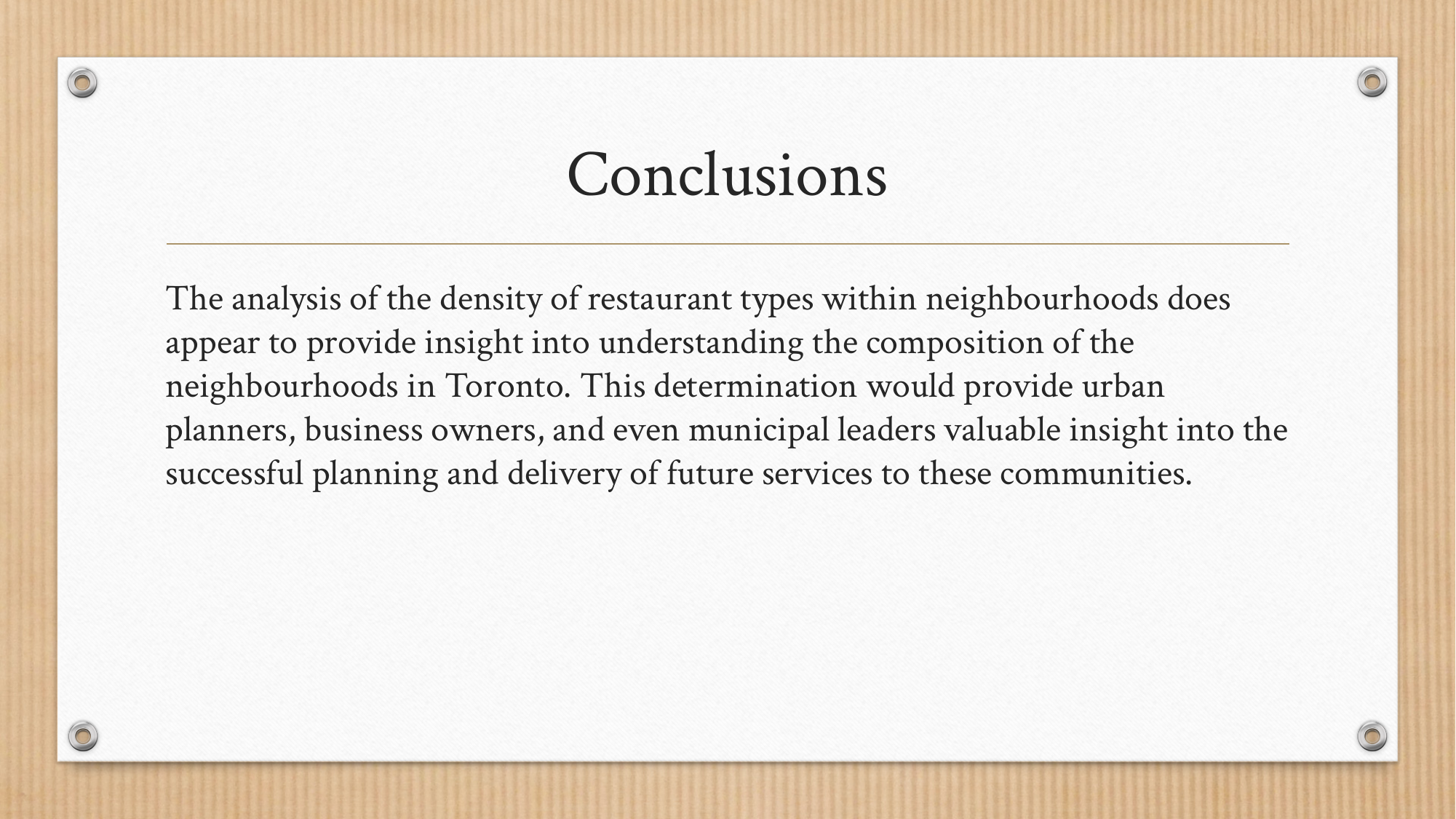

# Conclusions
The analysis of the density of restaurant types within neighbourhoods does appear to provide insight into understanding the composition of the neighbourhoods in Toronto. This determination would provide urban planners, business owners, and even municipal leaders valuable insight into the successful planning and delivery of future services to these communities.